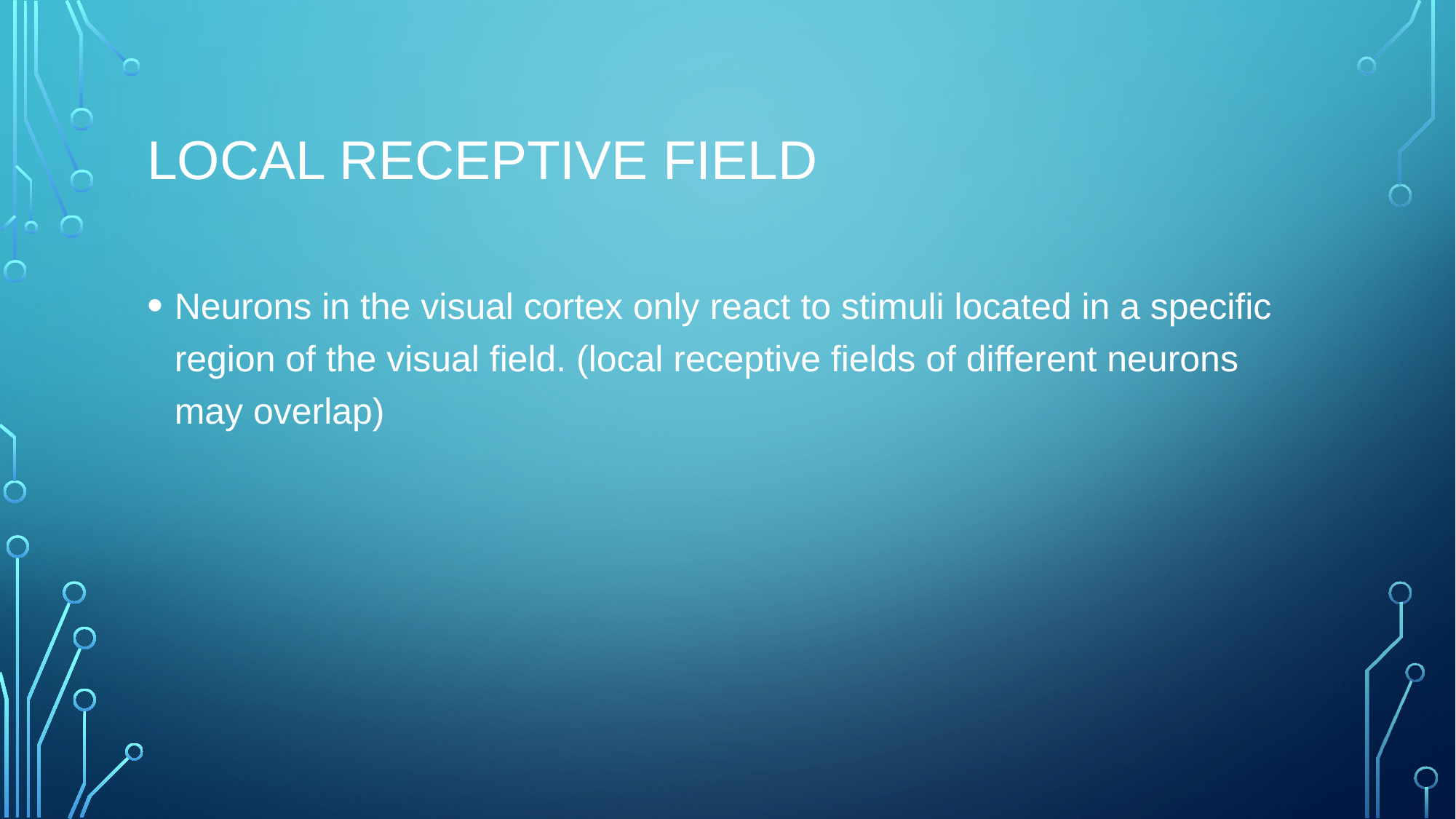

# Local Receptive Field
Neurons in the visual cortex only react to stimuli located in a specific region of the visual field. (local receptive fields of different neurons may overlap)